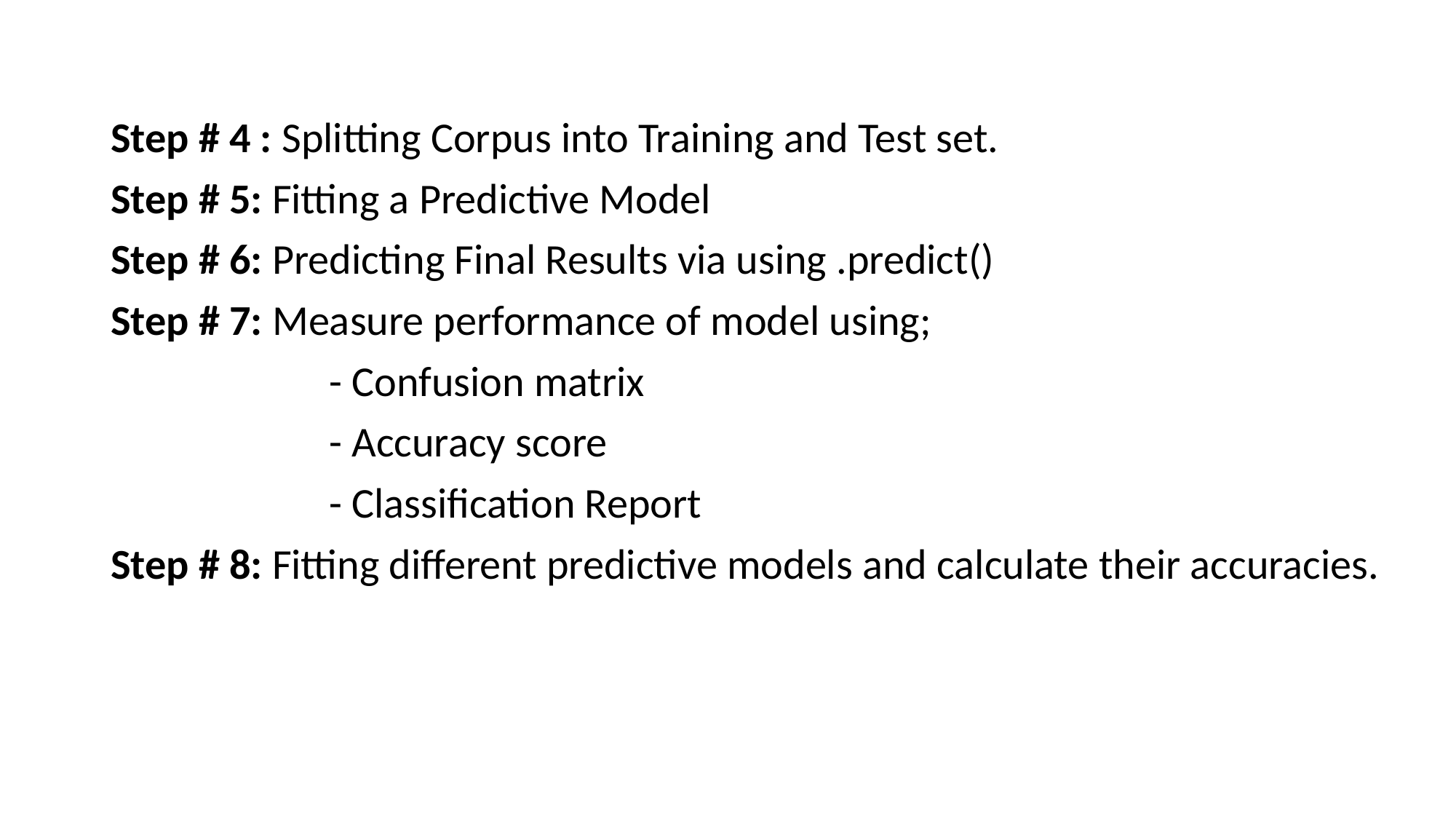

Step # 4 : Splitting Corpus into Training and Test set.
Step # 5: Fitting a Predictive Model
Step # 6: Predicting Final Results via using .predict()
Step # 7: Measure performance of model using;
		- Confusion matrix
		- Accuracy score
		- Classification Report
Step # 8: Fitting different predictive models and calculate their accuracies.